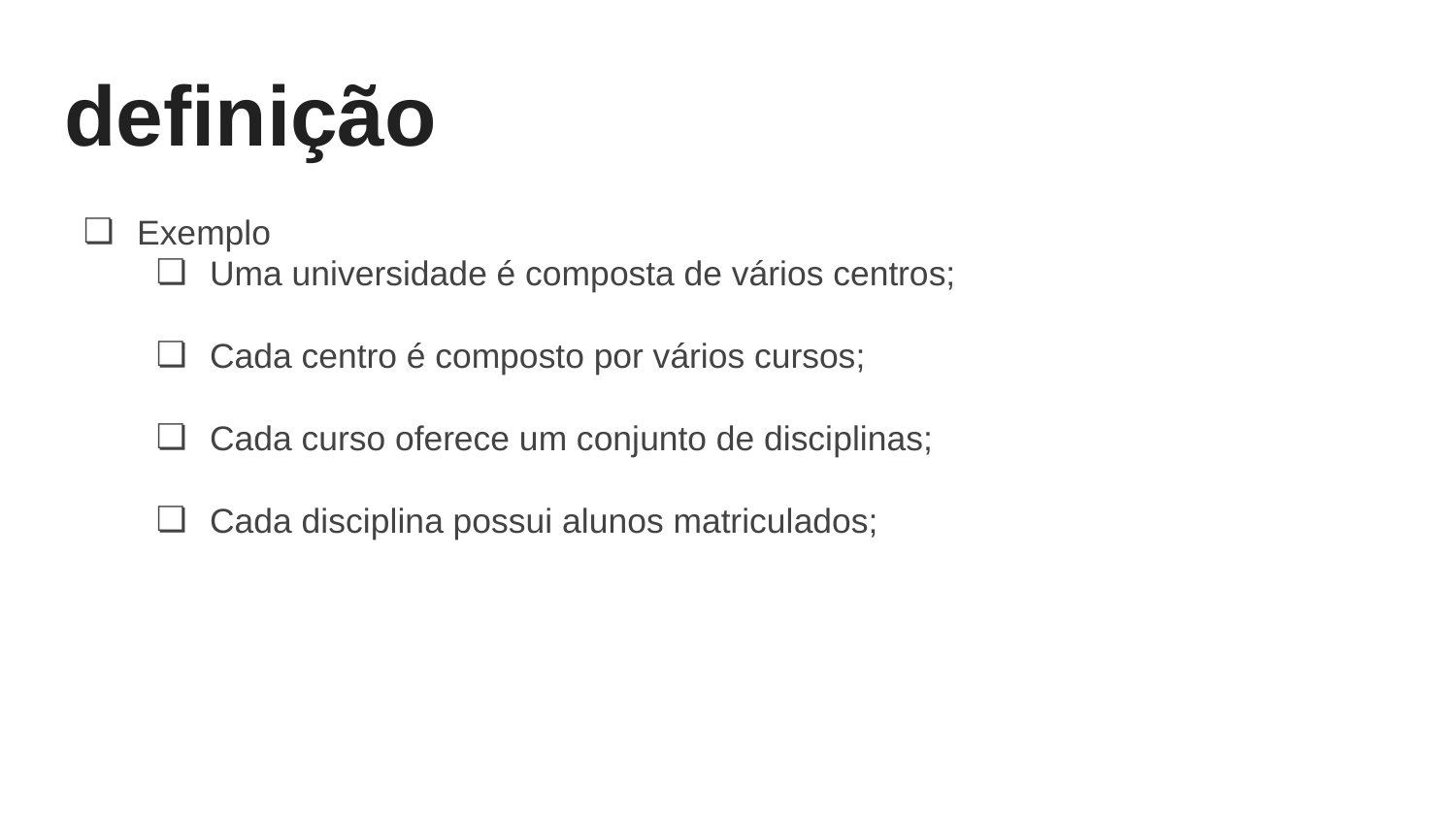

# definição
Exemplo
Uma universidade é composta de vários centros;

Cada centro é composto por vários cursos;

Cada curso oferece um conjunto de disciplinas;

Cada disciplina possui alunos matriculados;